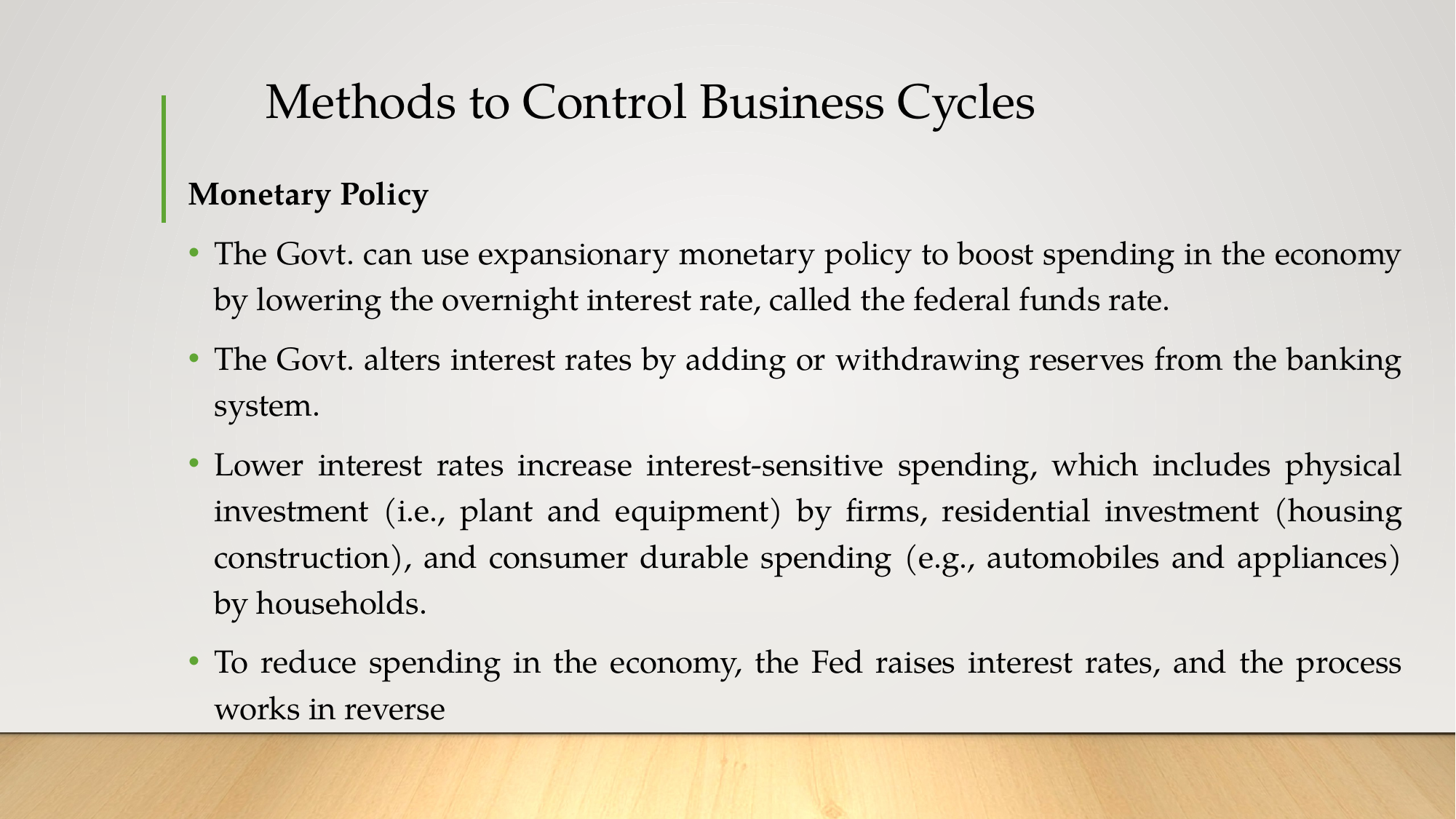

# Methods to Control Business Cycles
Monetary Policy
The Govt. can use expansionary monetary policy to boost spending in the economy by lowering the overnight interest rate, called the federal funds rate.
The Govt. alters interest rates by adding or withdrawing reserves from the banking system.
Lower interest rates increase interest-sensitive spending, which includes physical investment (i.e., plant and equipment) by firms, residential investment (housing construction), and consumer durable spending (e.g., automobiles and appliances) by households.
To reduce spending in the economy, the Fed raises interest rates, and the process works in reverse